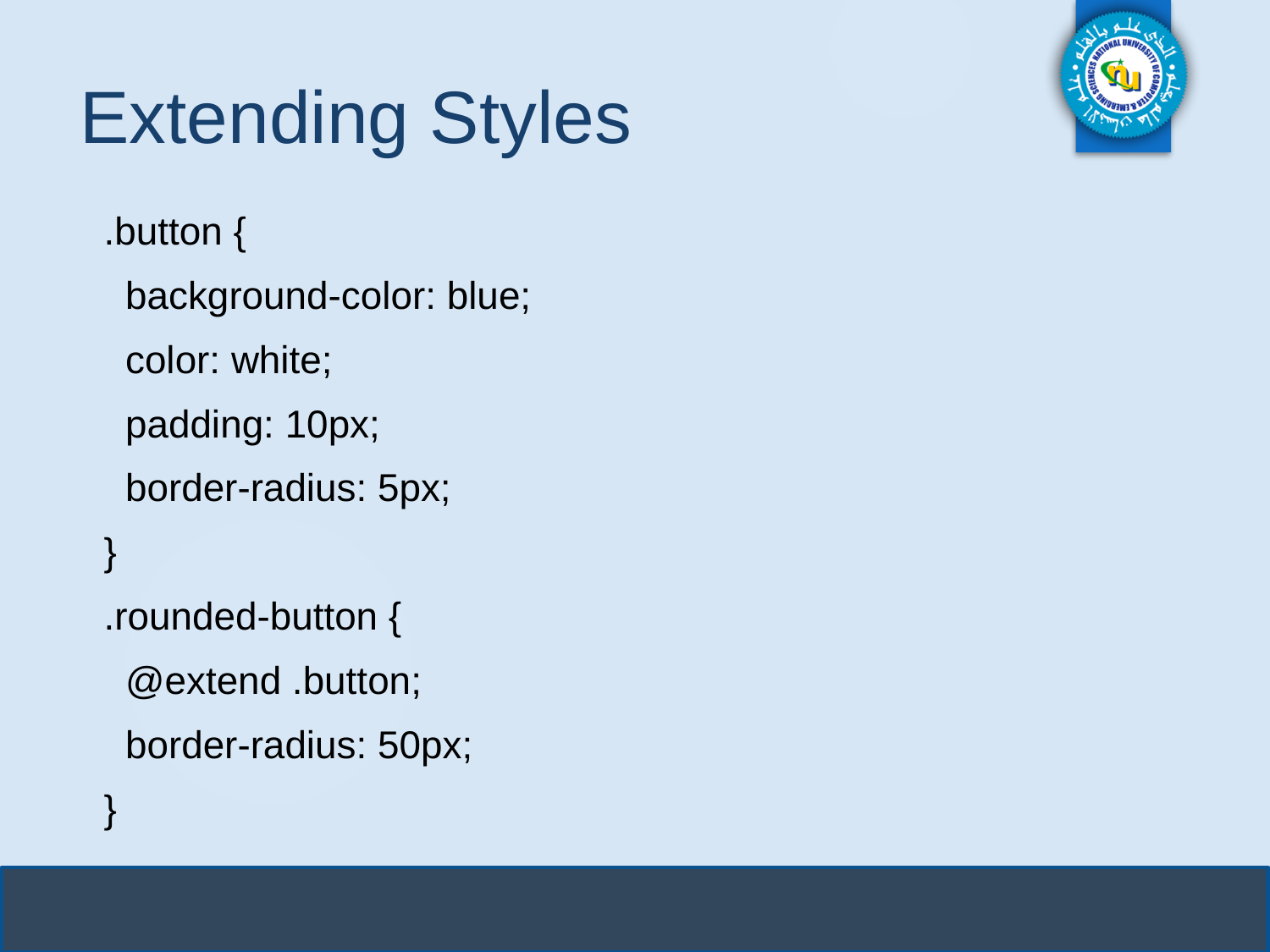

# Extending Styles
.button {
  background-color: blue;
  color: white;
  padding: 10px;
  border-radius: 5px;
}
.rounded-button {
  @extend .button;
  border-radius: 50px;
}